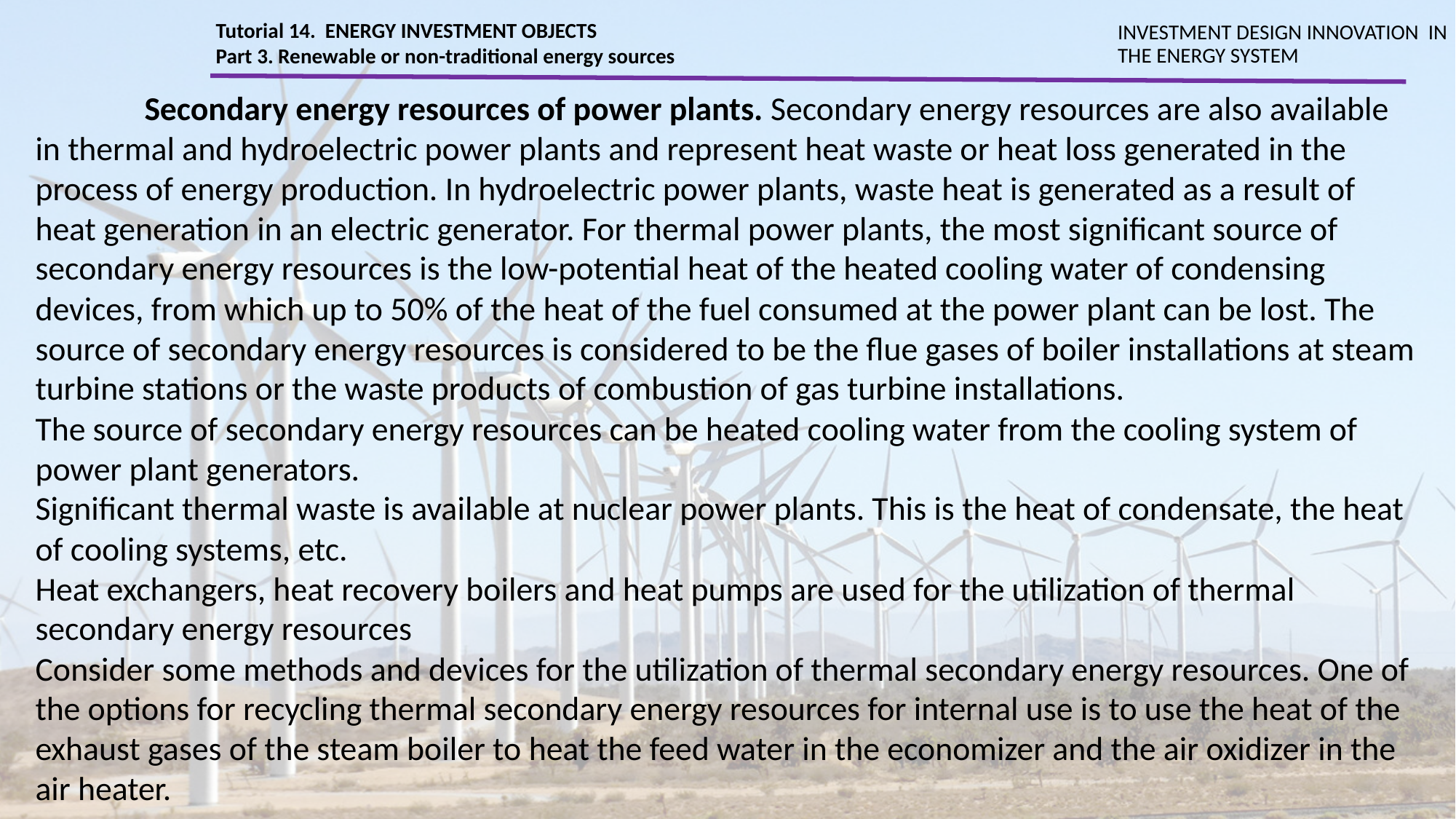

Tutorial 14.  ENERGY INVESTMENT OBJECTS
Part 3. Renewable or non-traditional energy sources
INVESTMENT DESIGN INNOVATION  IN
THE ENERGY SYSTEM
	Secondary energy resources of power plants. Secondary energy resources are also available in thermal and hydroelectric power plants and represent heat waste or heat loss generated in the process of energy production. In hydroelectric power plants, waste heat is generated as a result of heat generation in an electric generator. For thermal power plants, the most significant source of secondary energy resources is the low-potential heat of the heated cooling water of condensing devices, from which up to 50% of the heat of the fuel consumed at the power plant can be lost. The source of secondary energy resources is considered to be the flue gases of boiler installations at steam turbine stations or the waste products of combustion of gas turbine installations.
The source of secondary energy resources can be heated cooling water from the cooling system of power plant generators.
Significant thermal waste is available at nuclear power plants. This is the heat of condensate, the heat of cooling systems, etc.
Heat exchangers, heat recovery boilers and heat pumps are used for the utilization of thermal secondary energy resources
Consider some methods and devices for the utilization of thermal secondary energy resources. One of the options for recycling thermal secondary energy resources for internal use is to use the heat of the exhaust gases of the steam boiler to heat the feed water in the economizer and the air oxidizer in the air heater.